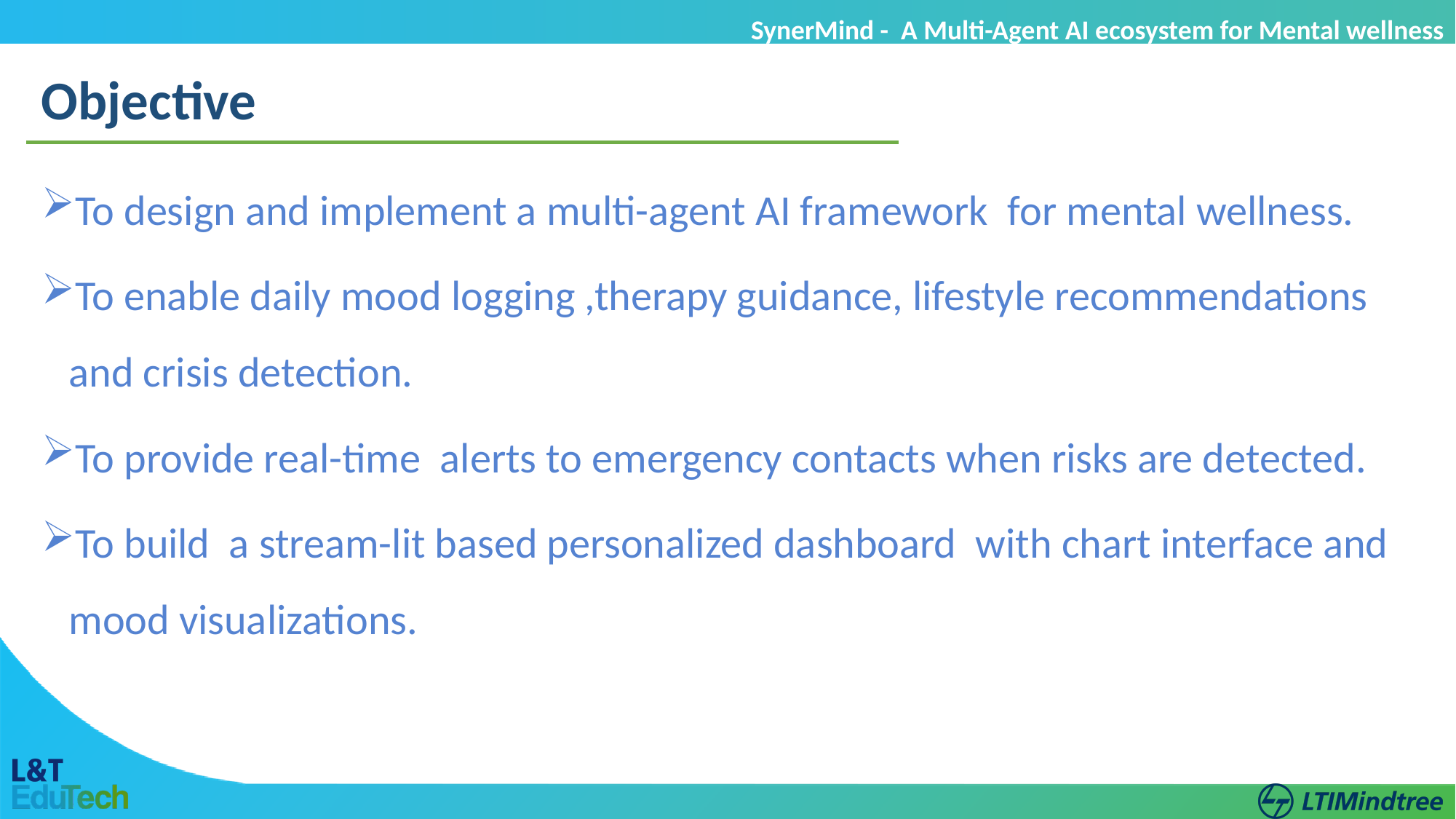

SynerMind -  A Multi-Agent AI ecosystem for Mental wellness

Objective
To design and implement a multi-agent AI framework  for mental wellness.
To enable daily mood logging ,therapy guidance, lifestyle recommendations and crisis detection.
To provide real-time  alerts to emergency contacts when risks are detected.
To build  a stream-lit based personalized dashboard  with chart interface and mood visualizations.